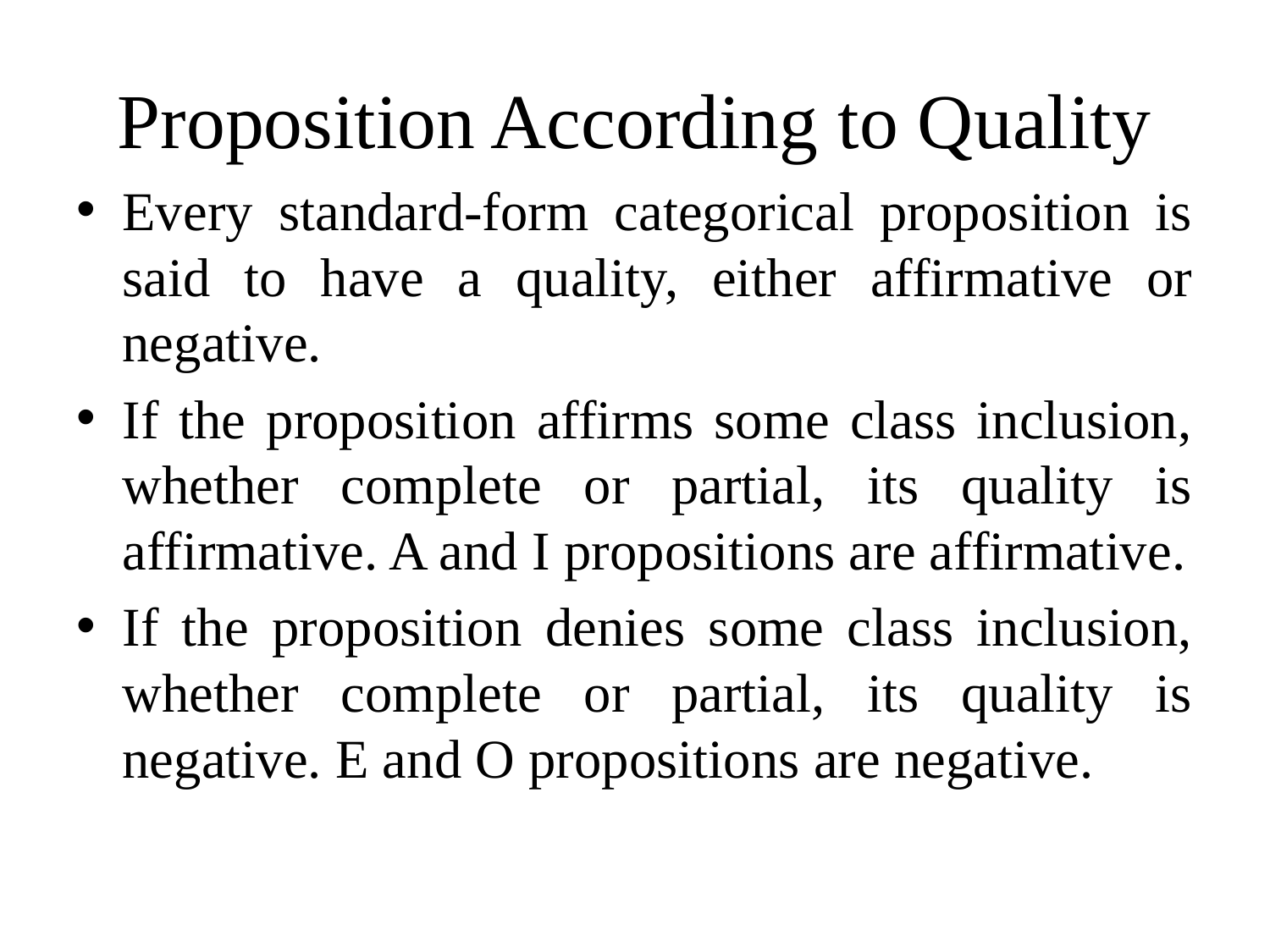

# Proposition According to Quality
Every standard-form categorical proposition is said to have a quality, either affirmative or negative.
If the proposition affirms some class inclusion, whether complete or partial, its quality is affirmative. A and I propositions are affirmative.
If the proposition denies some class inclusion, whether complete or partial, its quality is negative. E and O propositions are negative.